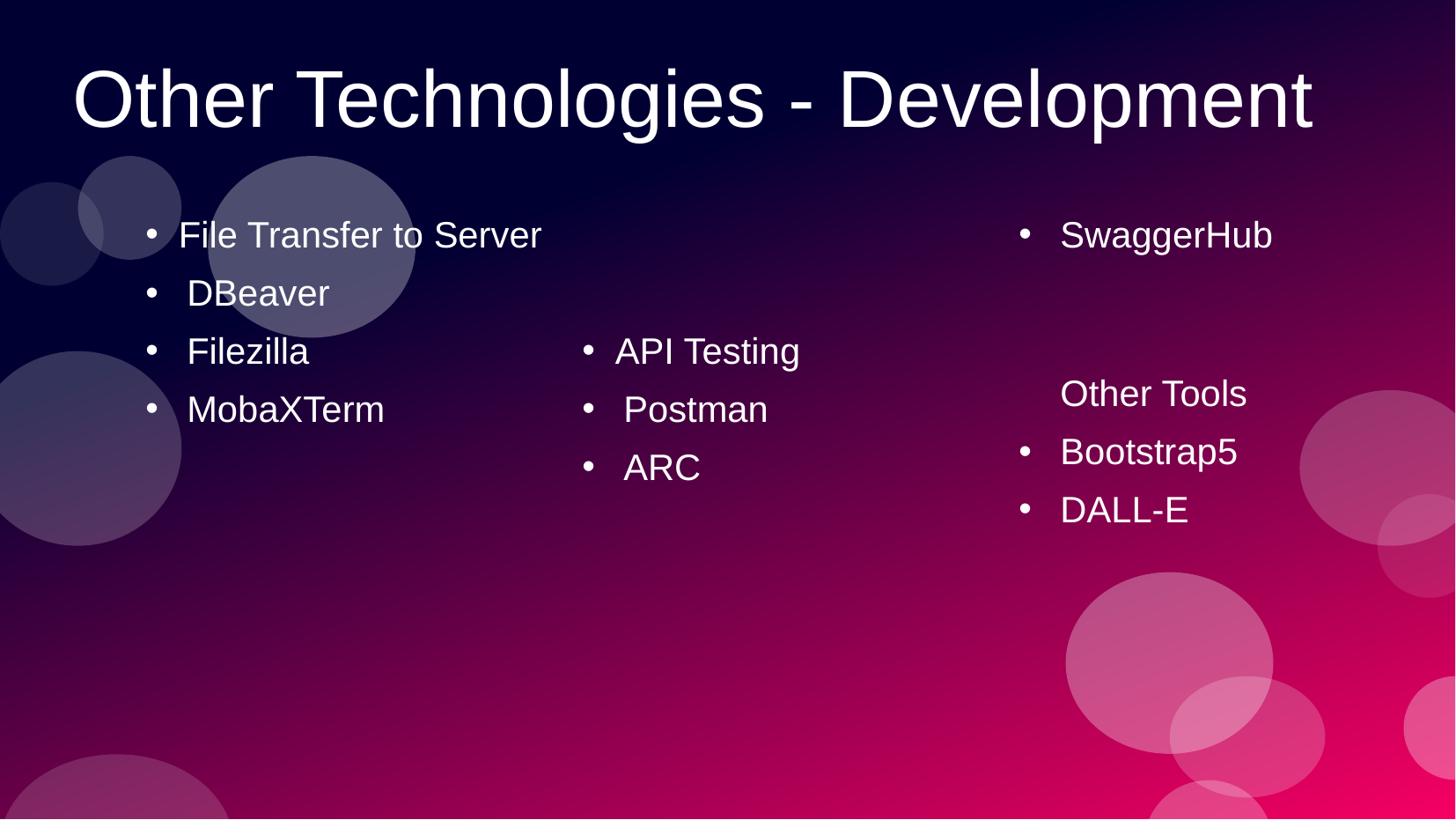

# Other Technologies - Development
File Transfer to Server
DBeaver
Filezilla
MobaXTerm

API Testing
Postman
ARC
SwaggerHub
Other Tools
Bootstrap5
DALL-E